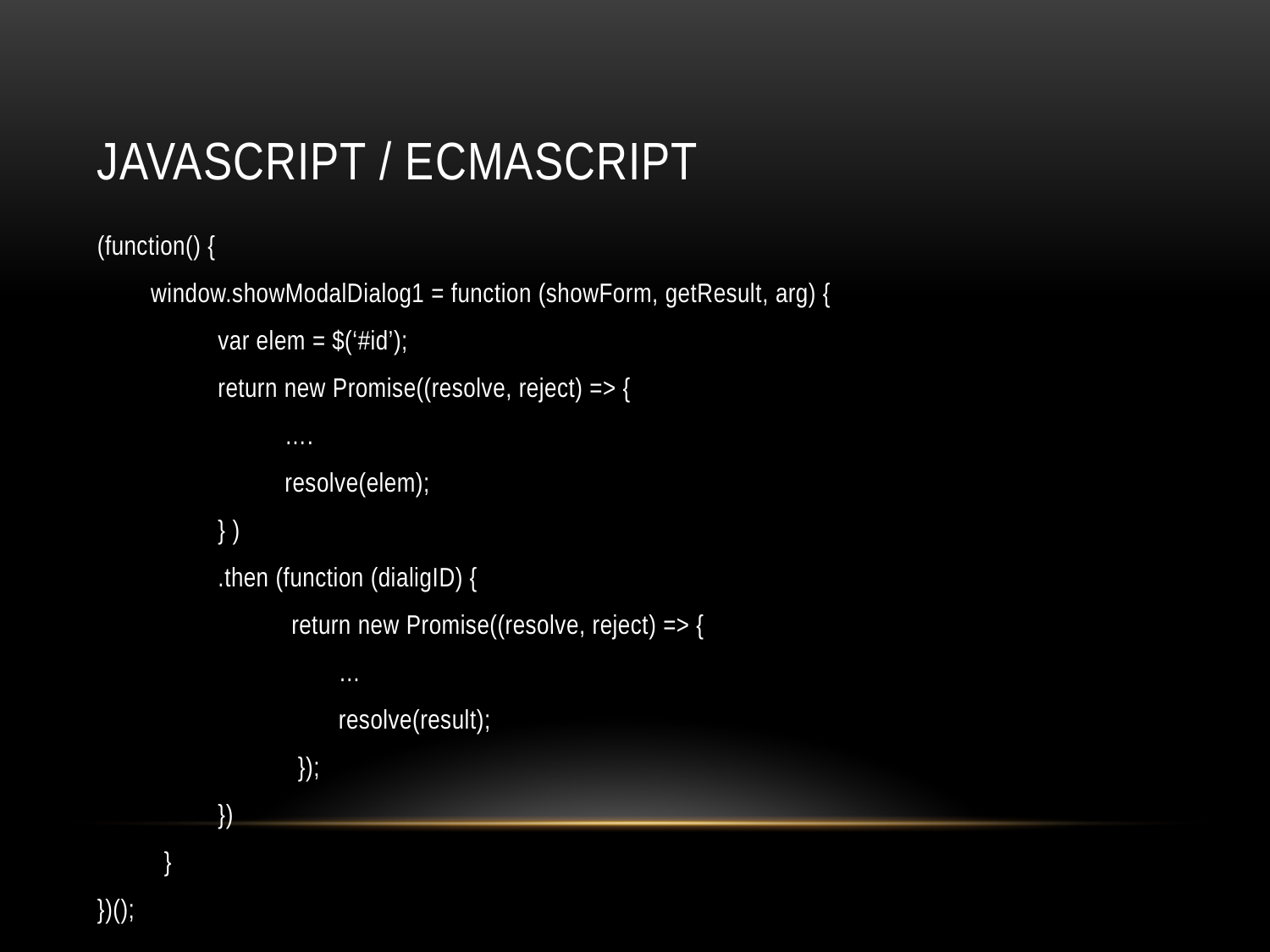

# Javascript / ecmaSCRIPT
(function() {
        window.showModalDialog1 = function (showForm, getResult, arg) {
	var elem = $(‘#id’);
	return new Promise((resolve, reject) => {
	          ….
	          resolve(elem);
	} )
	.then (function (dialigID) {
	           return new Promise((resolve, reject) => {
		…
		resolve(result);
                              });
	})
          }
})();